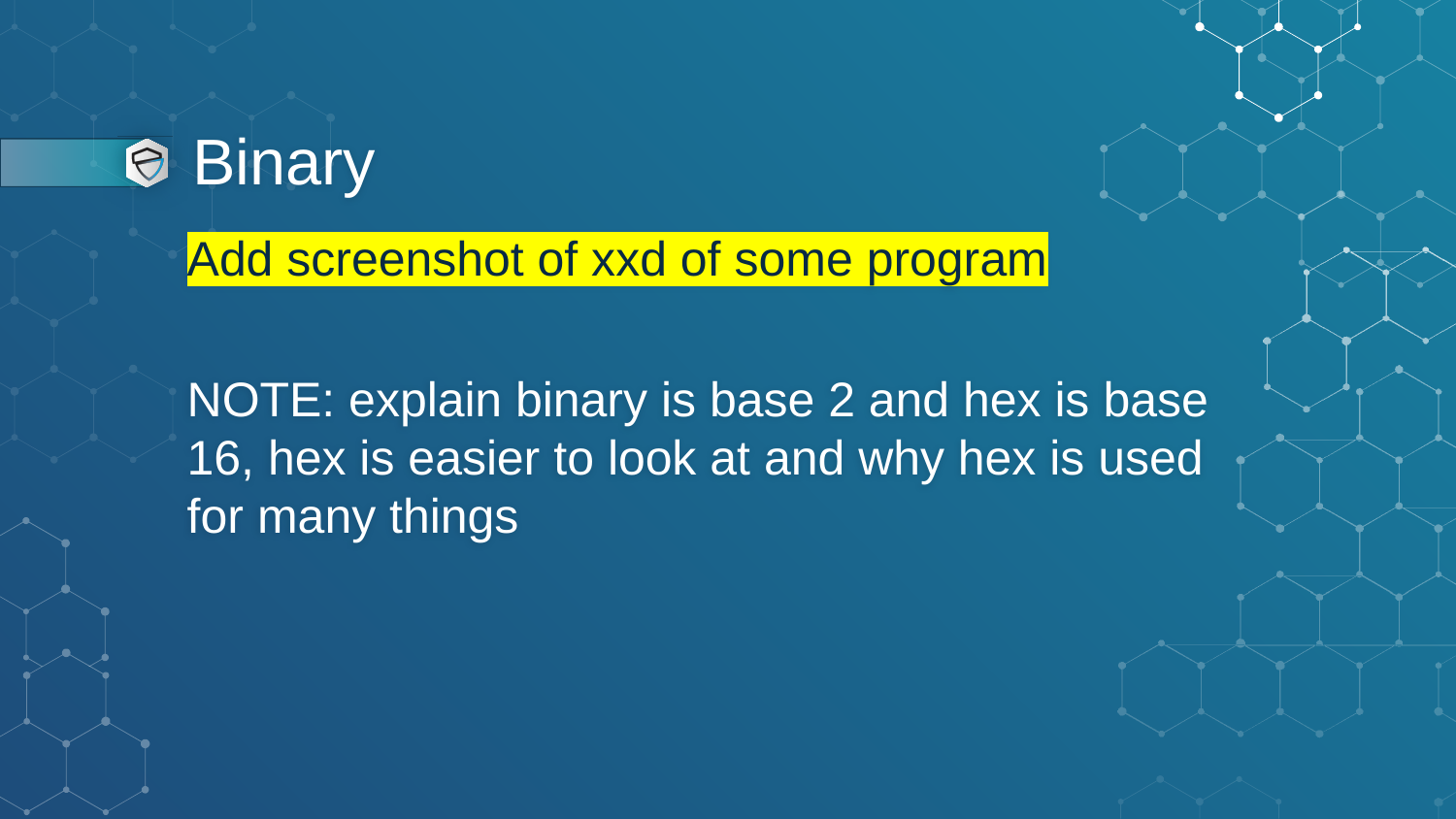

# Binary
Add screenshot of xxd of some program

NOTE: explain binary is base 2 and hex is base 16, hex is easier to look at and why hex is used for many things